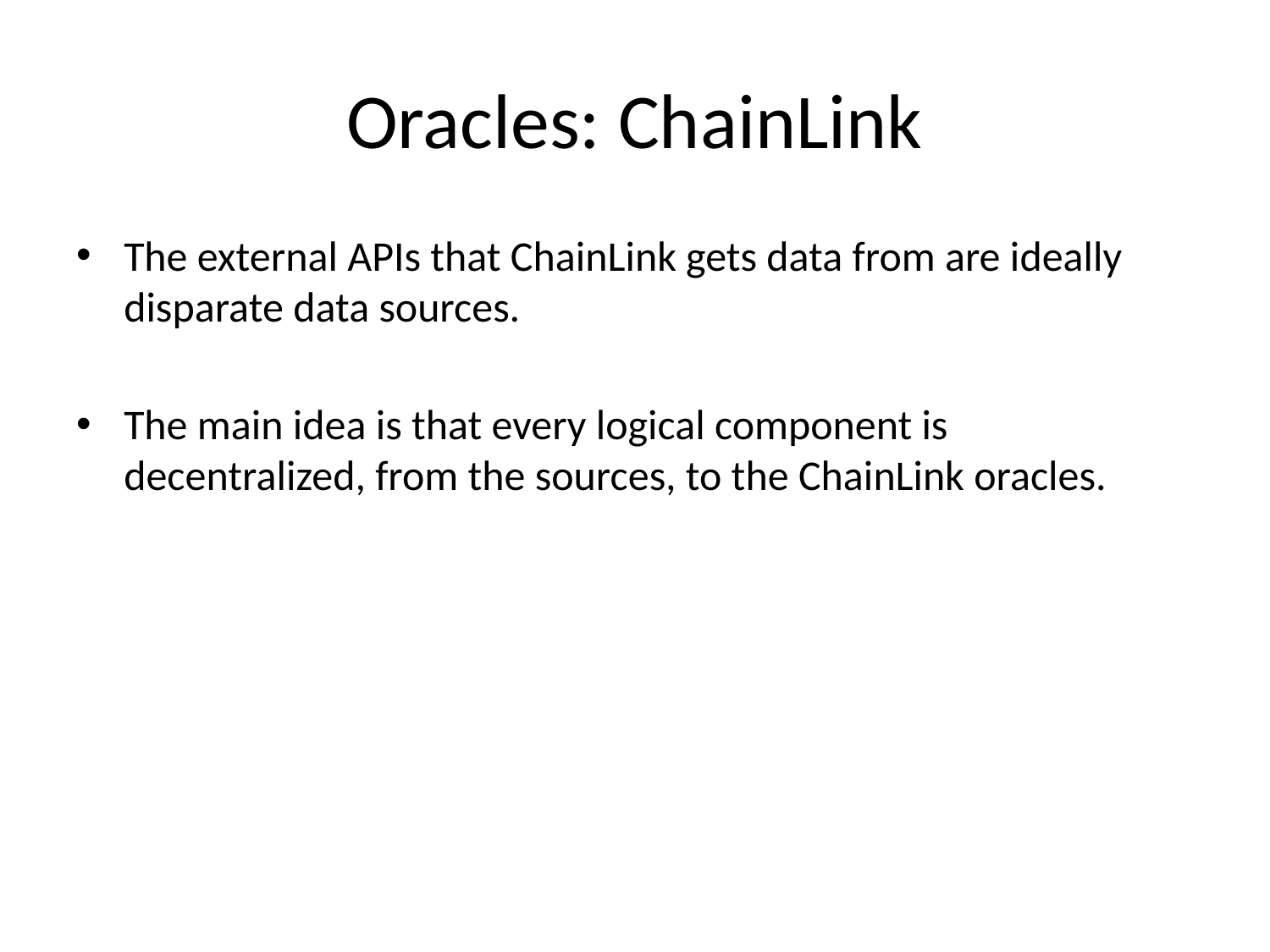

# Oracles: ChainLink
The external APIs that ChainLink gets data from are ideally disparate data sources.

The main idea is that every logical component is decentralized, from the sources, to the ChainLink oracles.